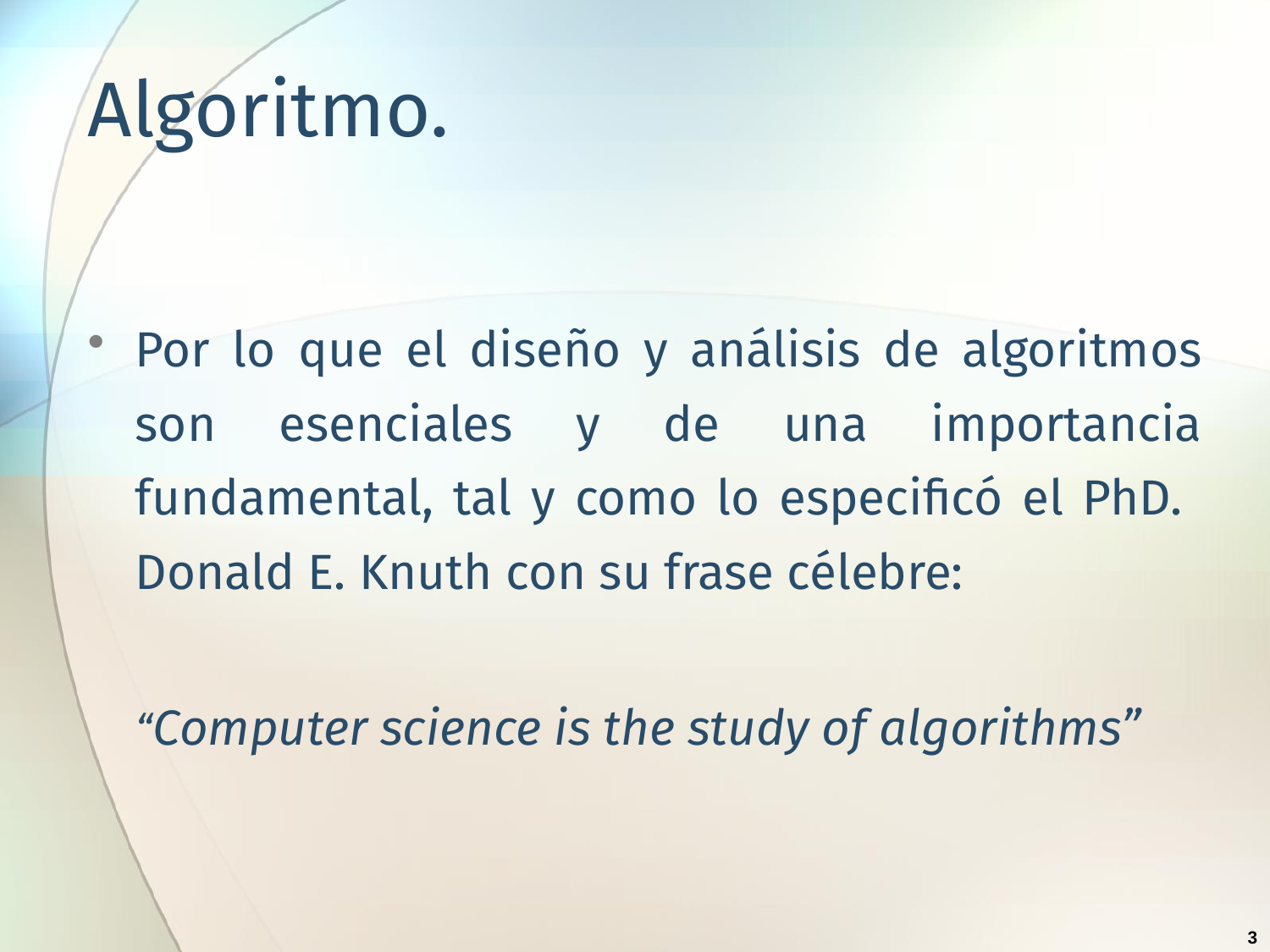

# Algoritmo.

Por lo que el diseño y análisis de algoritmos son esenciales y de una importancia fundamental, tal y como lo especificó el PhD.  Donald E. Knuth con su frase célebre:

“Computer science is the study of algorithms”

3